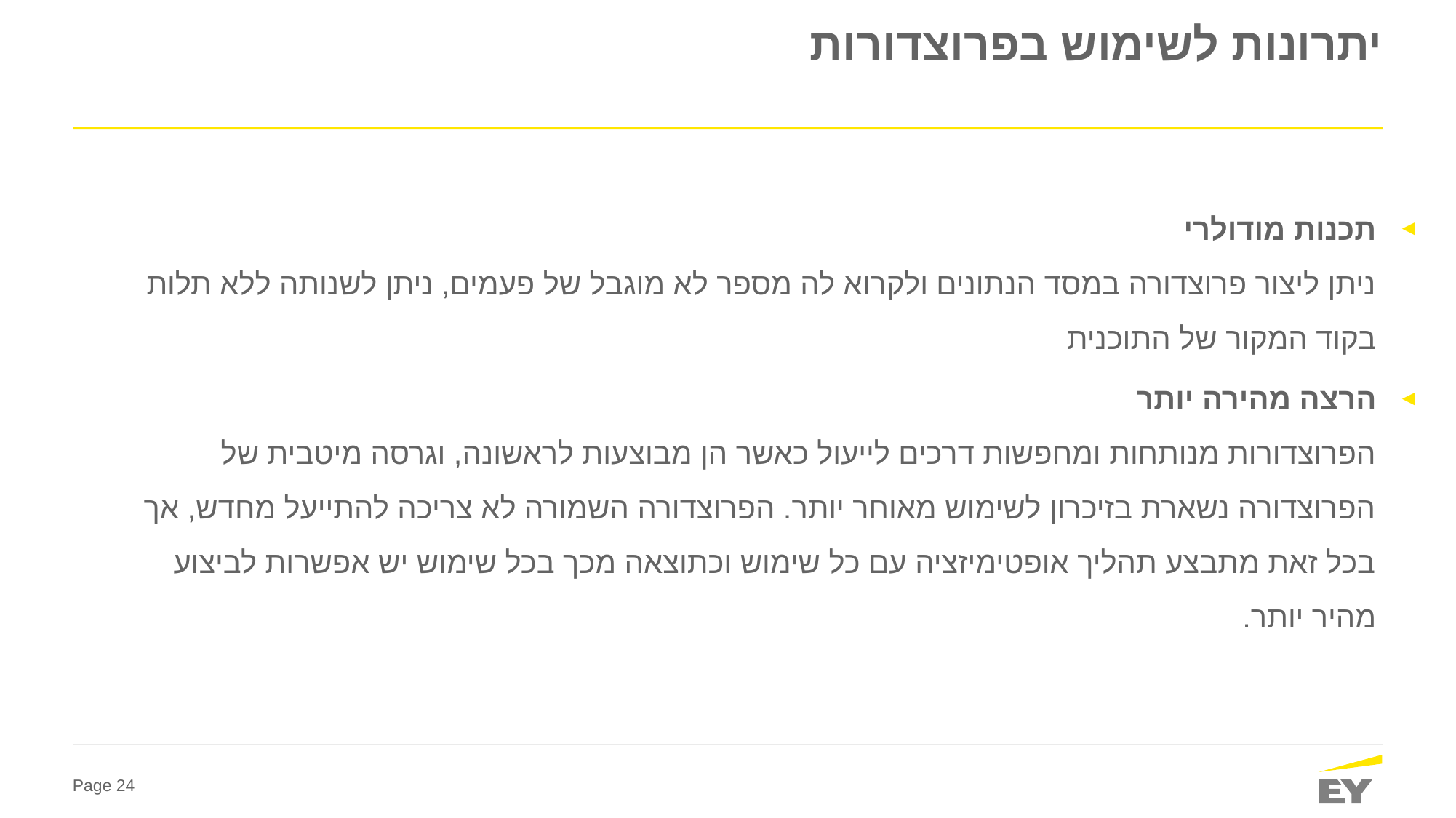

# יתרונות לשימוש בפרוצדורות

תכנות מודולרי
ניתן ליצור פרוצדורה במסד הנתונים ולקרוא לה מספר לא מוגבל של פעמים, ניתן לשנותה ללא תלות בקוד המקור של התוכנית
הרצה מהירה יותר
הפרוצדורות מנותחות ומחפשות דרכים לייעול כאשר הן מבוצעות לראשונה, וגרסה מיטבית של הפרוצדורה נשארת בזיכרון לשימוש מאוחר יותר. הפרוצדורה השמורה לא צריכה להתייעל מחדש, אך בכל זאת מתבצע תהליך אופטימיזציה עם כל שימוש וכתוצאה מכך בכל שימוש יש אפשרות לביצוע מהיר יותר.